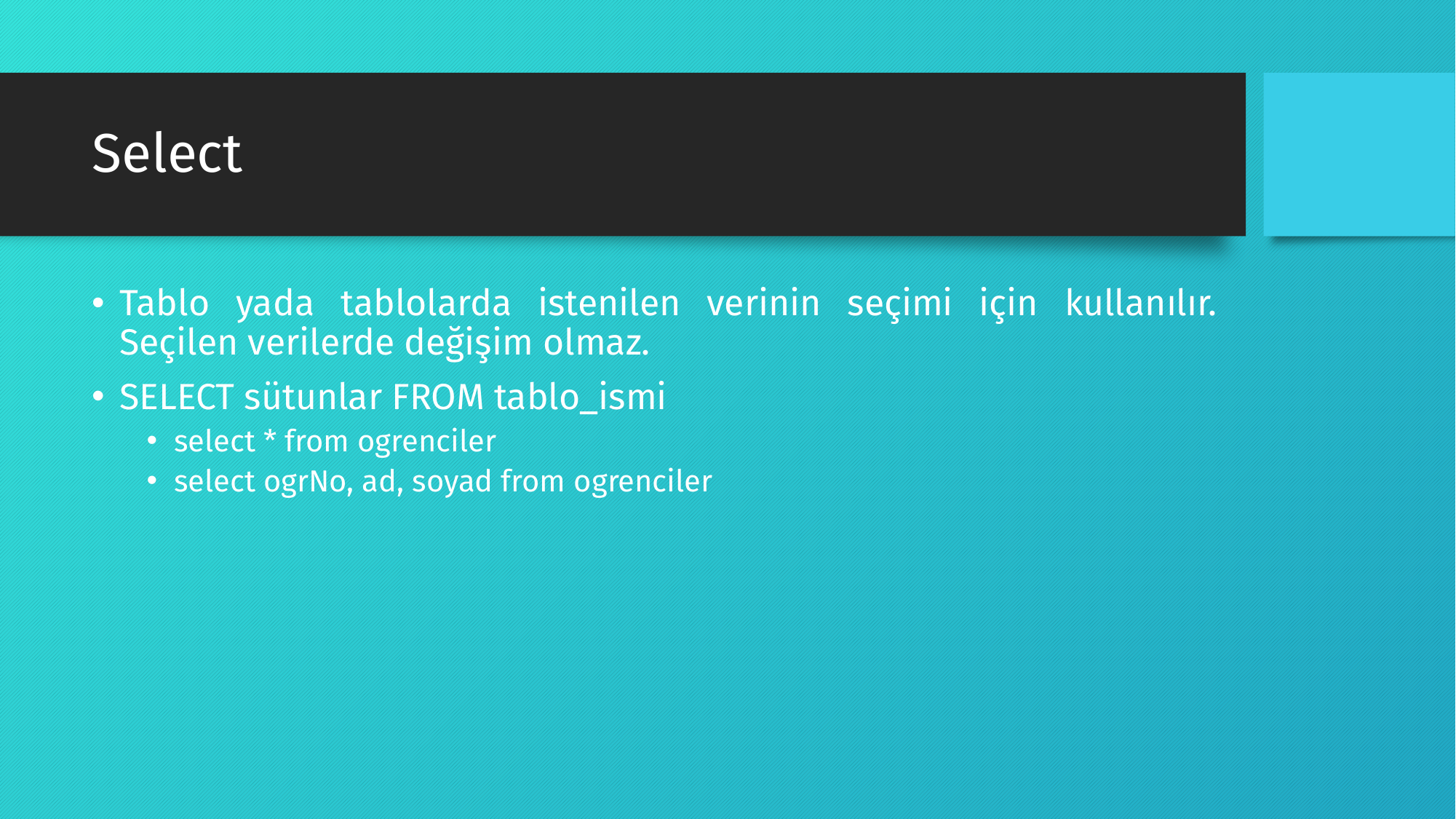

# Select
Tablo yada tablolarda istenilen verinin seçimi için kullanılır. Seçilen verilerde değişim olmaz.
SELECT sütunlar FROM tablo_ismi
select * from ogrenciler
select ogrNo, ad, soyad from ogrenciler